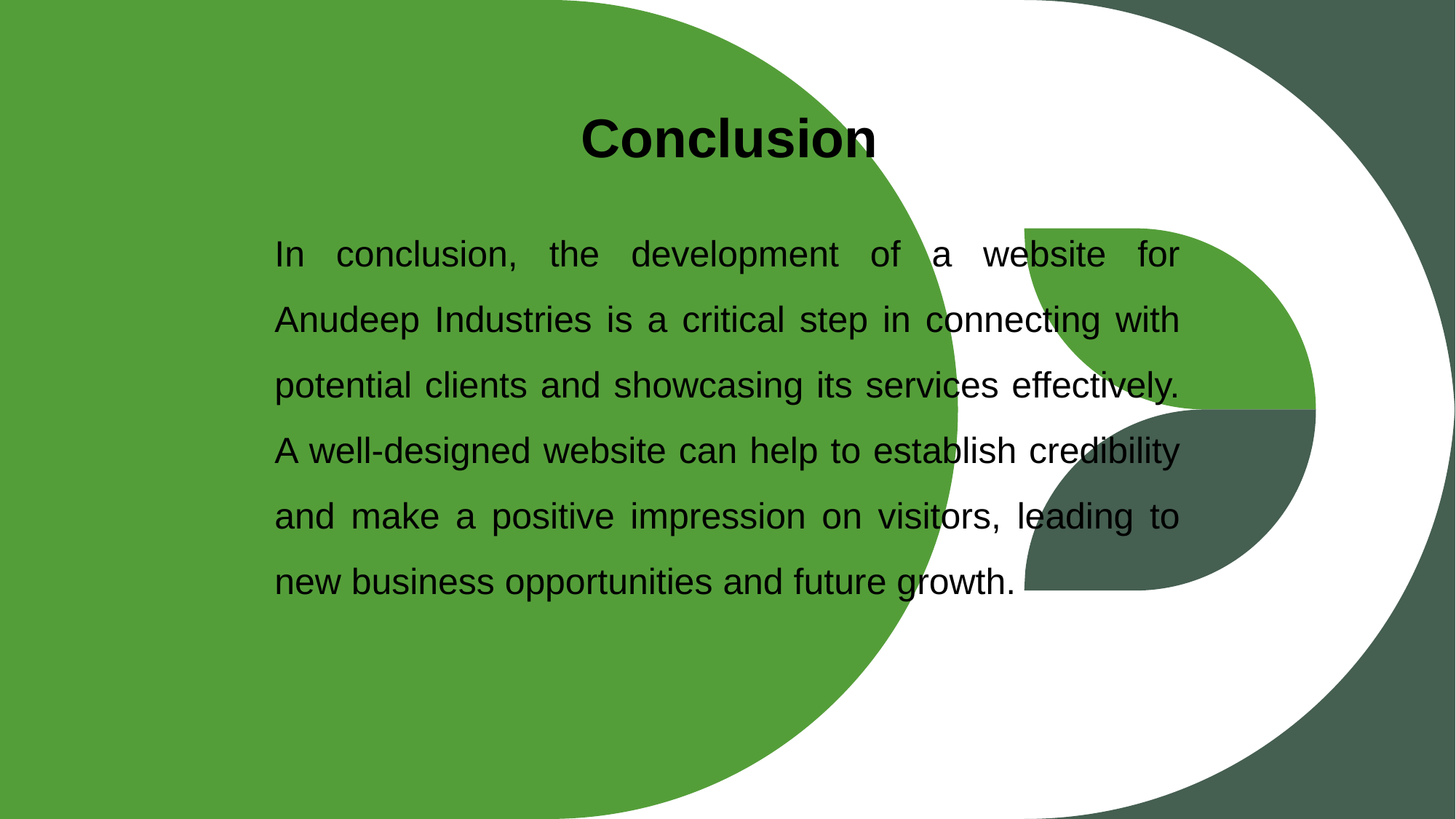

# Conclusion
In conclusion, the development of a website for Anudeep Industries is a critical step in connecting with potential clients and showcasing its services effectively. A well-designed website can help to establish credibility and make a positive impression on visitors, leading to new business opportunities and future growth.